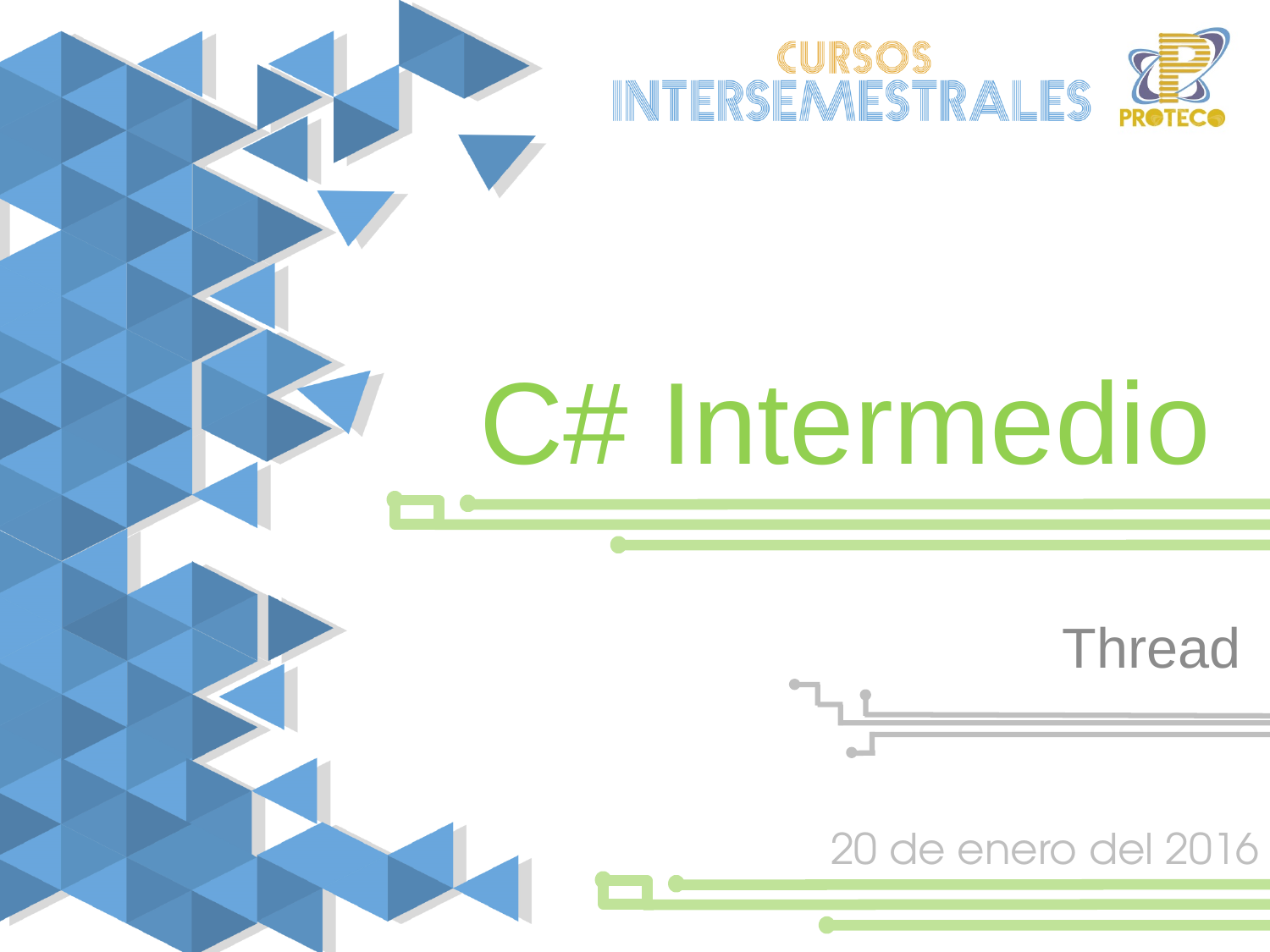

C# Intermedio
Thread
20 de enero del 2016